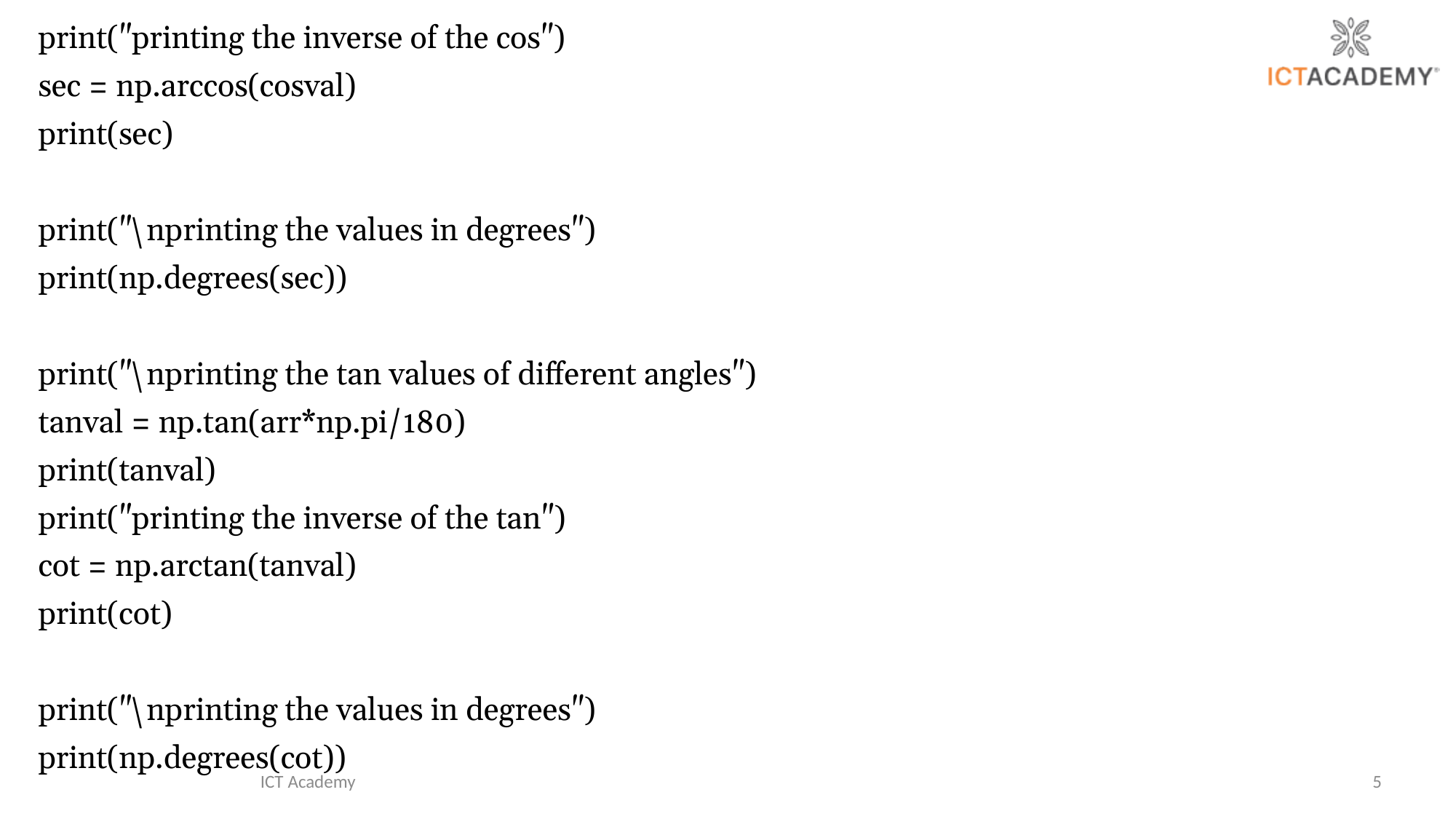

print("printing the inverse of the cos")
sec = np.arccos(cosval)
print(sec)

print("\nprinting the values in degrees")
print(np.degrees(sec))

print("\nprinting the tan values of different angles")
tanval = np.tan(arr*np.pi/180)
print(tanval)
print("printing the inverse of the tan")
cot = np.arctan(tanval)
print(cot)

print("\nprinting the values in degrees")
print(np.degrees(cot))

ICT Academy
5